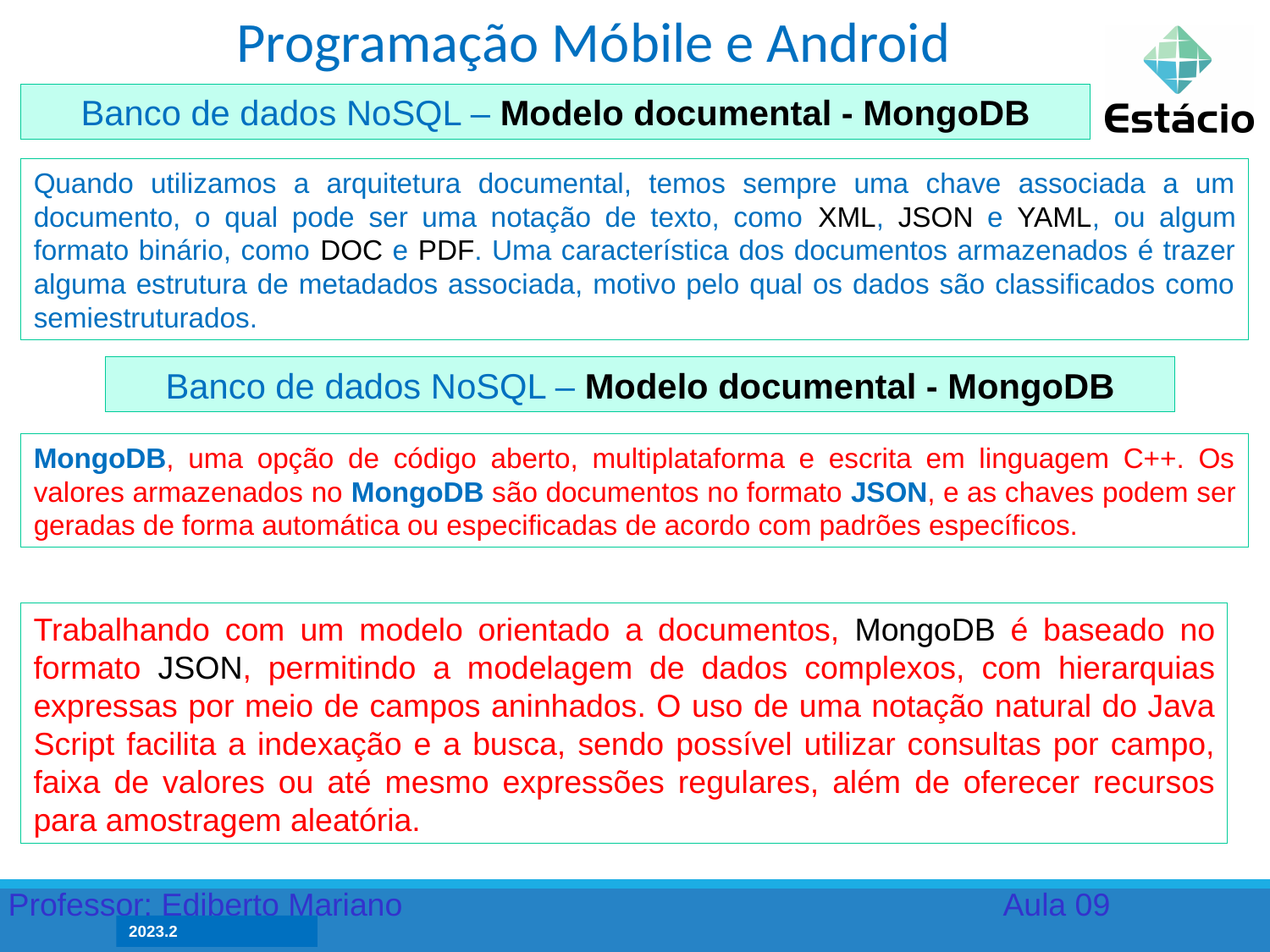

Programação Móbile e Android
Banco de dados NoSQL – Modelo documental - MongoDB
Quando utilizamos a arquitetura documental, temos sempre uma chave associada a um documento, o qual pode ser uma notação de texto, como XML, JSON e YAML, ou algum formato binário, como DOC e PDF. Uma característica dos documentos armazenados é trazer alguma estrutura de metadados associada, motivo pelo qual os dados são classificados como semiestruturados.

Banco de dados NoSQL – Modelo documental - MongoDB
MongoDB, uma opção de código aberto, multiplataforma e escrita em linguagem C++. Os valores armazenados no MongoDB são documentos no formato JSON, e as chaves podem ser geradas de forma automática ou especificadas de acordo com padrões específicos.
Trabalhando com um modelo orientado a documentos, MongoDB é baseado no formato JSON, permitindo a modelagem de dados complexos, com hierarquias expressas por meio de campos aninhados. O uso de uma notação natural do Java Script facilita a indexação e a busca, sendo possível utilizar consultas por campo, faixa de valores ou até mesmo expressões regulares, além de oferecer recursos para amostragem aleatória.